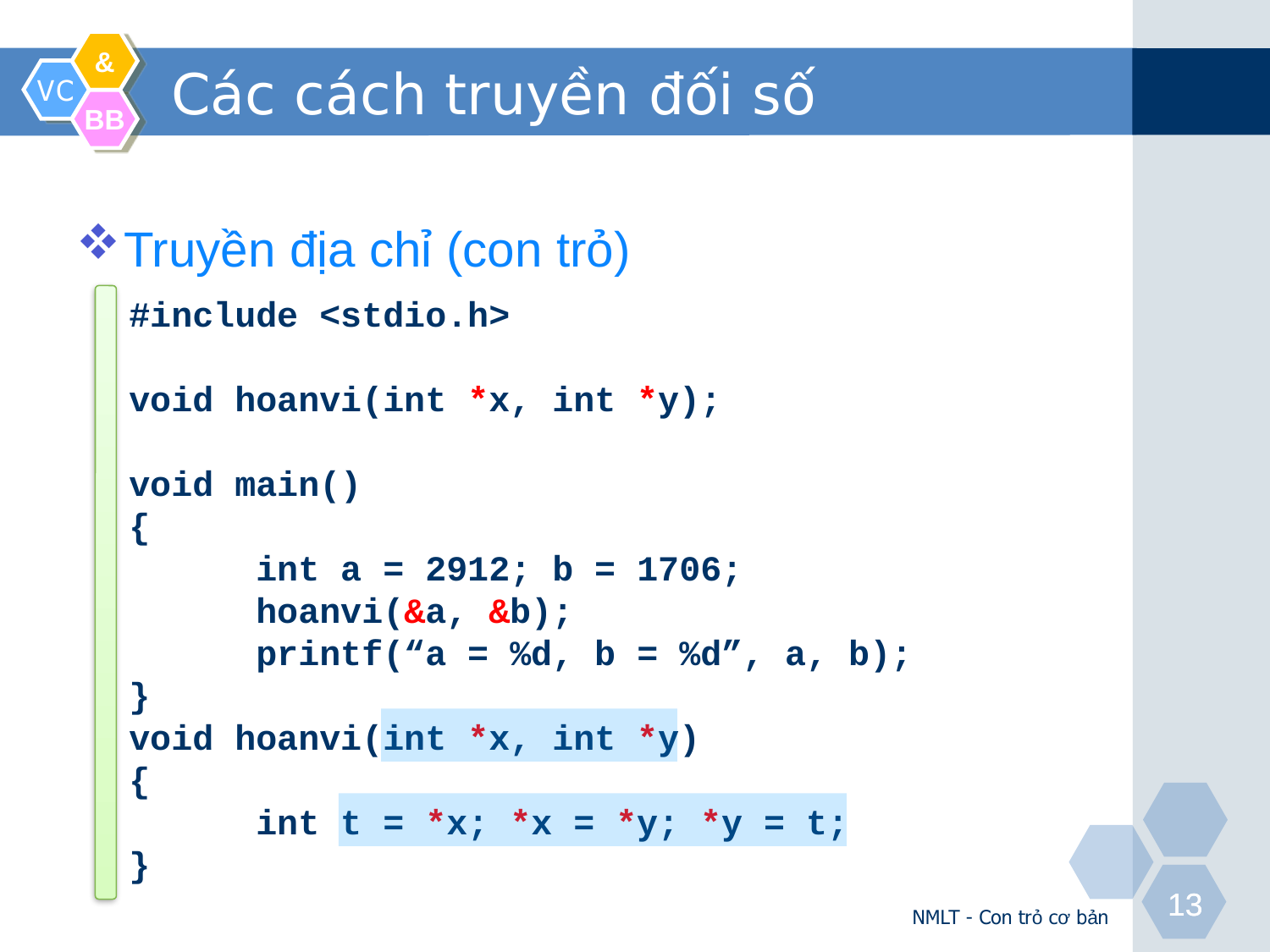

# Các cách truyền đối số
Truyền địa chỉ (con trỏ)

#include <stdio.h>

void hoanvi(int *x, int *y);

void main()
{
	int a = 2912; b = 1706;
	hoanvi(&a, &b);
	printf(“a = %d, b = %d”, a, b);
}
void hoanvi(int *x, int *y)
{
	int t = *x; *x = *y; *y = t;
}

NMLT - Con trỏ cơ bản